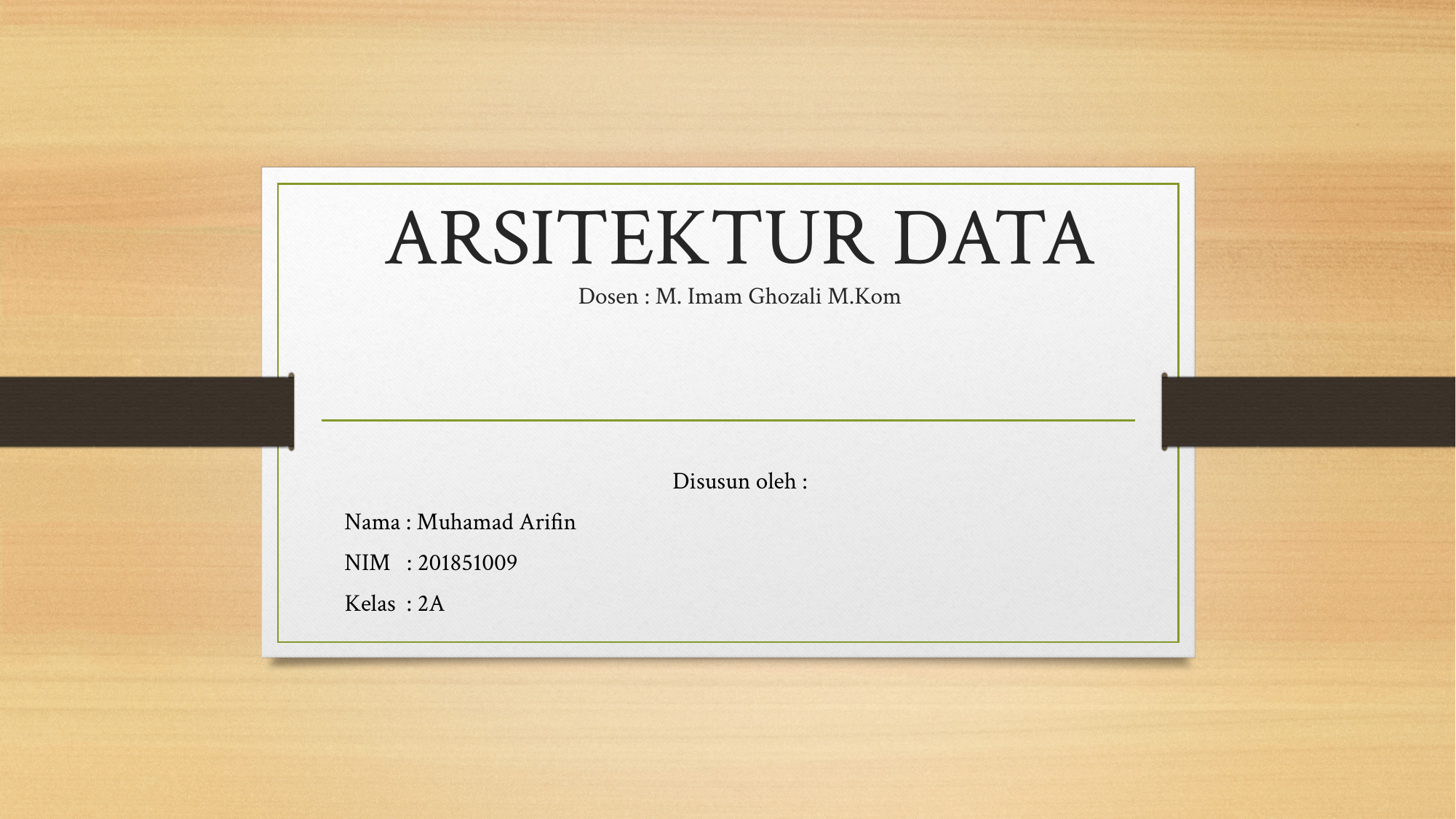

# ARSITEKTUR DATA Dosen : M. Imam Ghozali M.Kom
Disusun oleh :
Nama : Muhamad Arifin
NIM   : 201851009
Kelas  : 2A